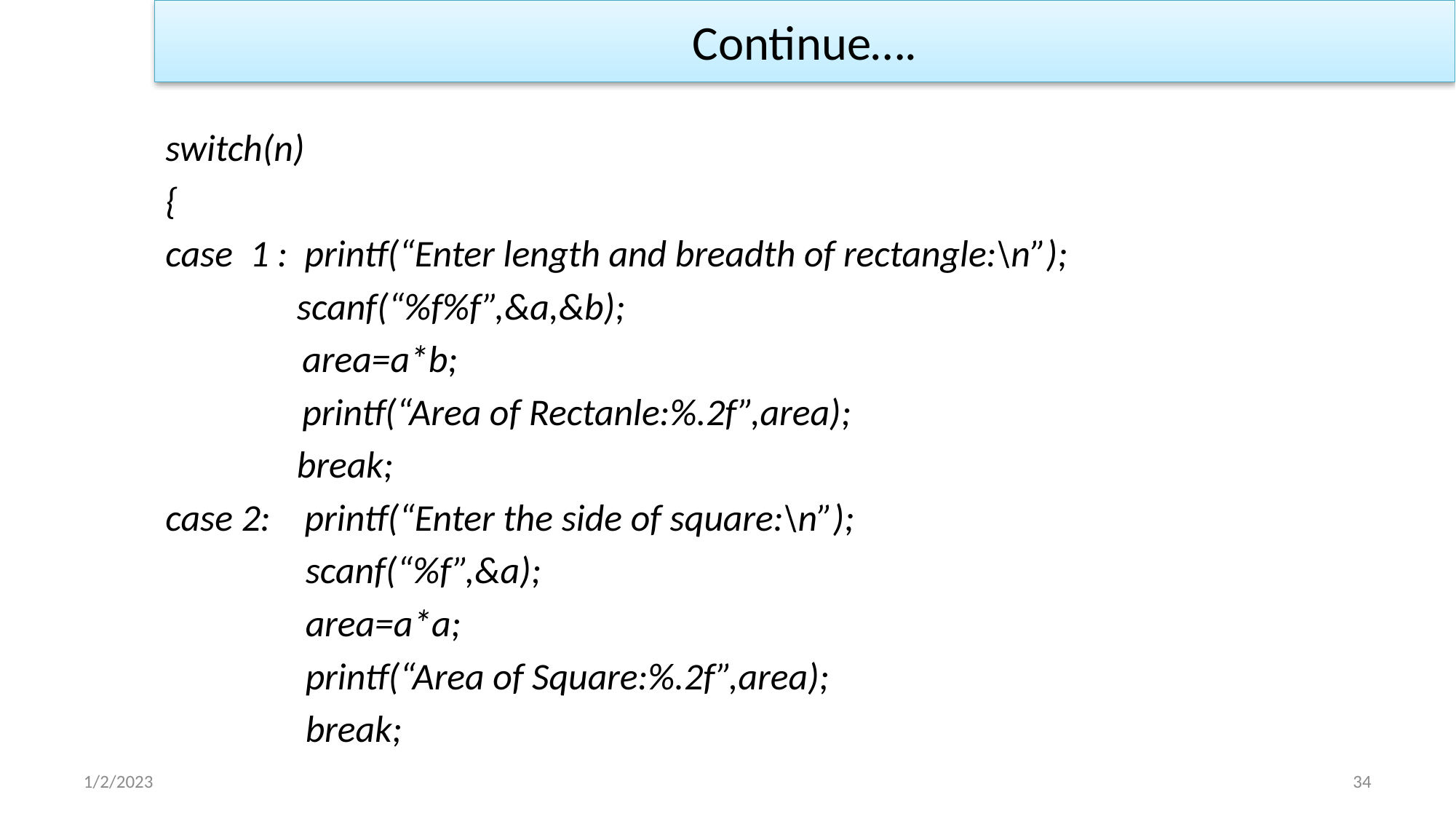

Continue….
switch(n)
{
case  1 :  printf(“Enter length and breadth of rectangle:\n”);
 	    scanf(“%f%f”,&a,&b);
                area=a*b;
                printf(“Area of Rectanle:%.2f”,area);
	    break;
case 2:    printf(“Enter the side of square:\n”);
	     scanf(“%f”,&a);
	     area=a*a;
	     printf(“Area of Square:%.2f”,area);
	     break;

1/2/2023
34